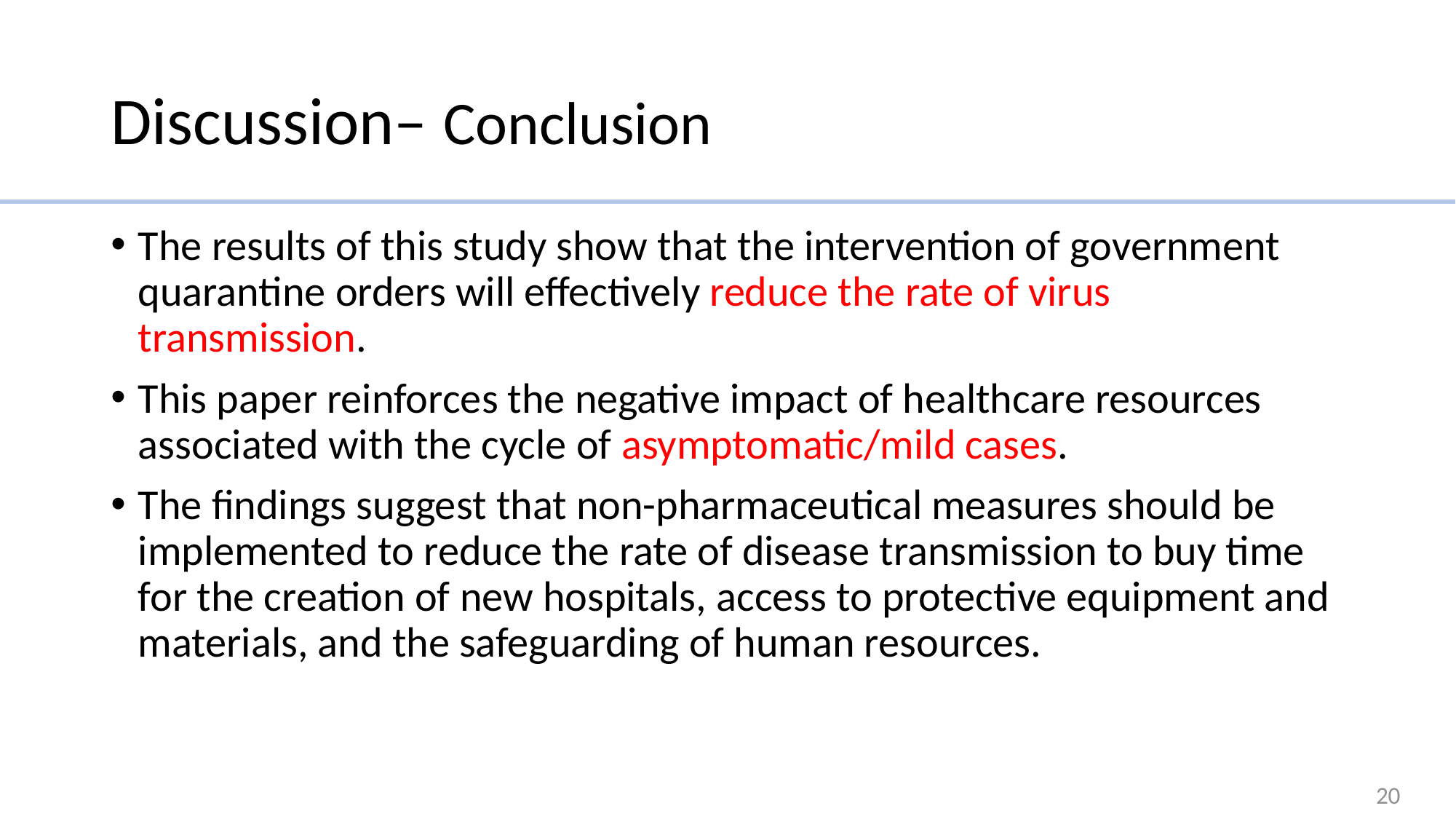

# Discussion– Conclusion
The results of this study show that the intervention of government quarantine orders will effectively reduce the rate of virus transmission.
This paper reinforces the negative impact of healthcare resources associated with the cycle of asymptomatic/mild cases.
The findings suggest that non-pharmaceutical measures should be implemented to reduce the rate of disease transmission to buy time for the creation of new hospitals, access to protective equipment and materials, and the safeguarding of human resources.
20